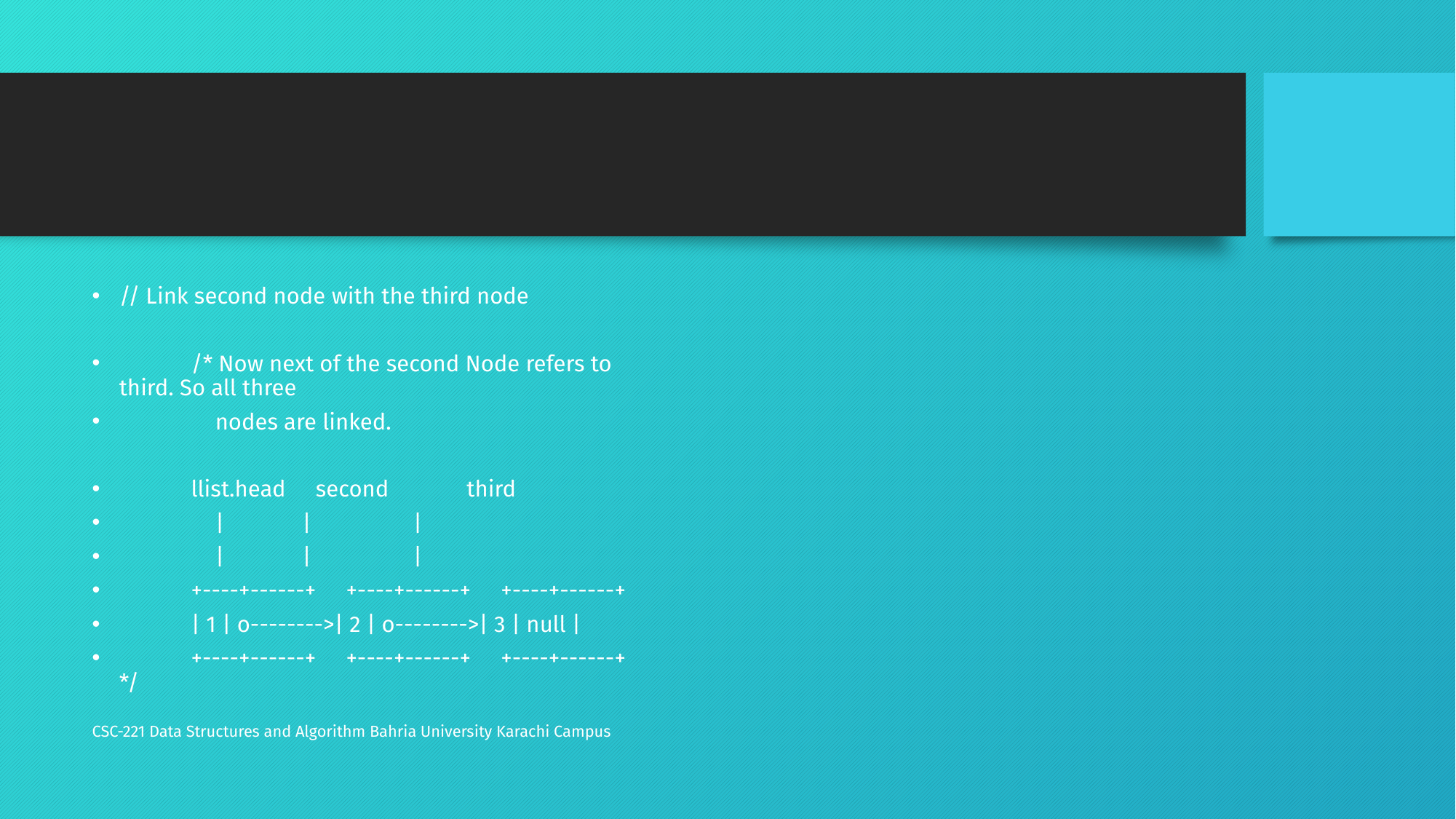

#
// Link second node with the third node

            /* Now next of the second Node refers to third. So all three
                nodes are linked.

            llist.head     second             third
                |             |                 |
                |             |                 |
            +----+------+     +----+------+     +----+------+
            | 1 | o-------->| 2 | o-------->| 3 | null |
            +----+------+     +----+------+     +----+------+ */
CSC-221 Data Structures and Algorithm Bahria University Karachi Campus